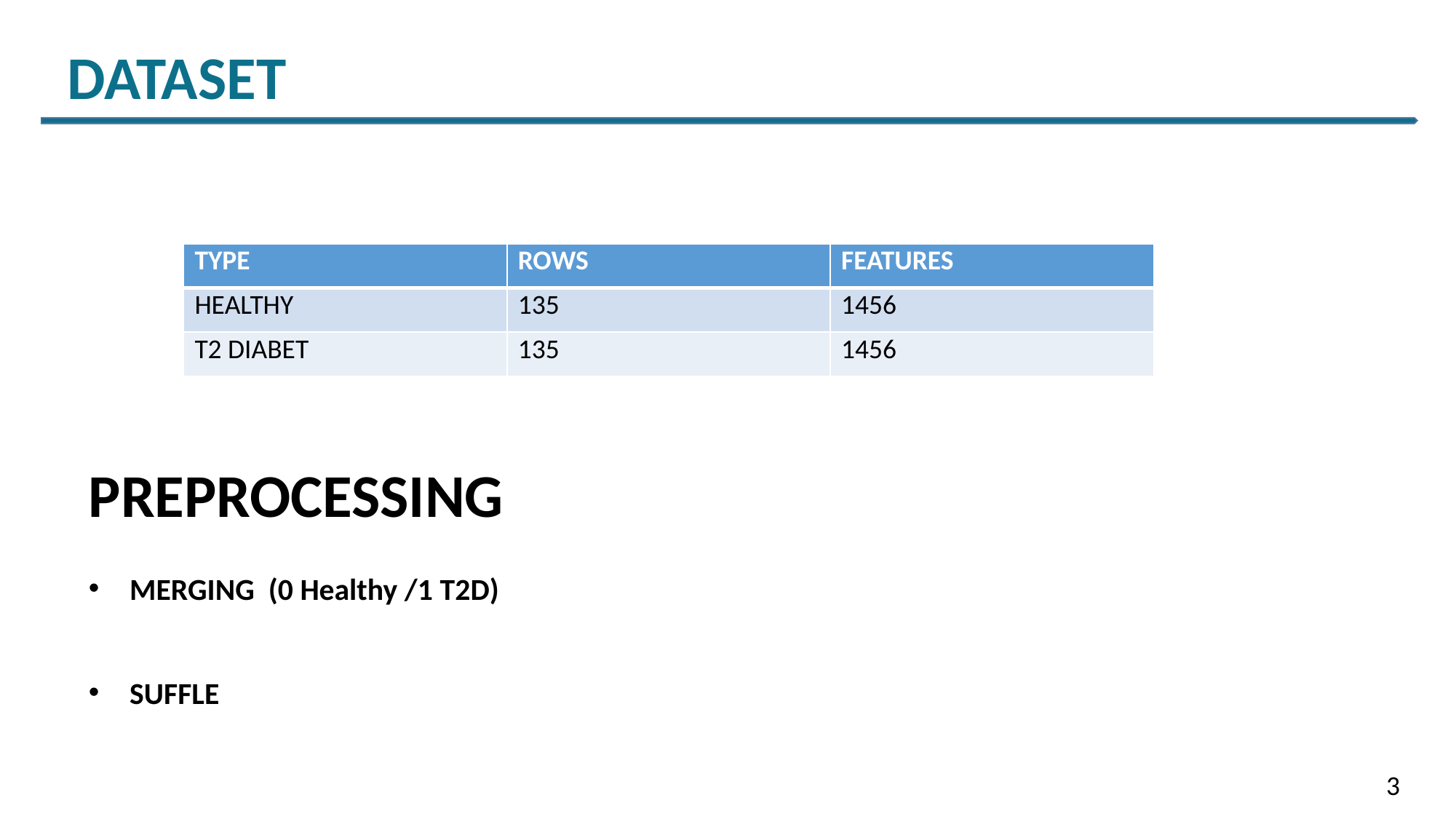

DATASET

| TYPE | ROWS | FEATURES |
| --- | --- | --- |
| HEALTHY | 135 | 1456 |
| T2 DIABET | 135 | 1456 |
PREPROCESSING
MERGING  (0 Healthy /1 T2D)
SUFFLE
3